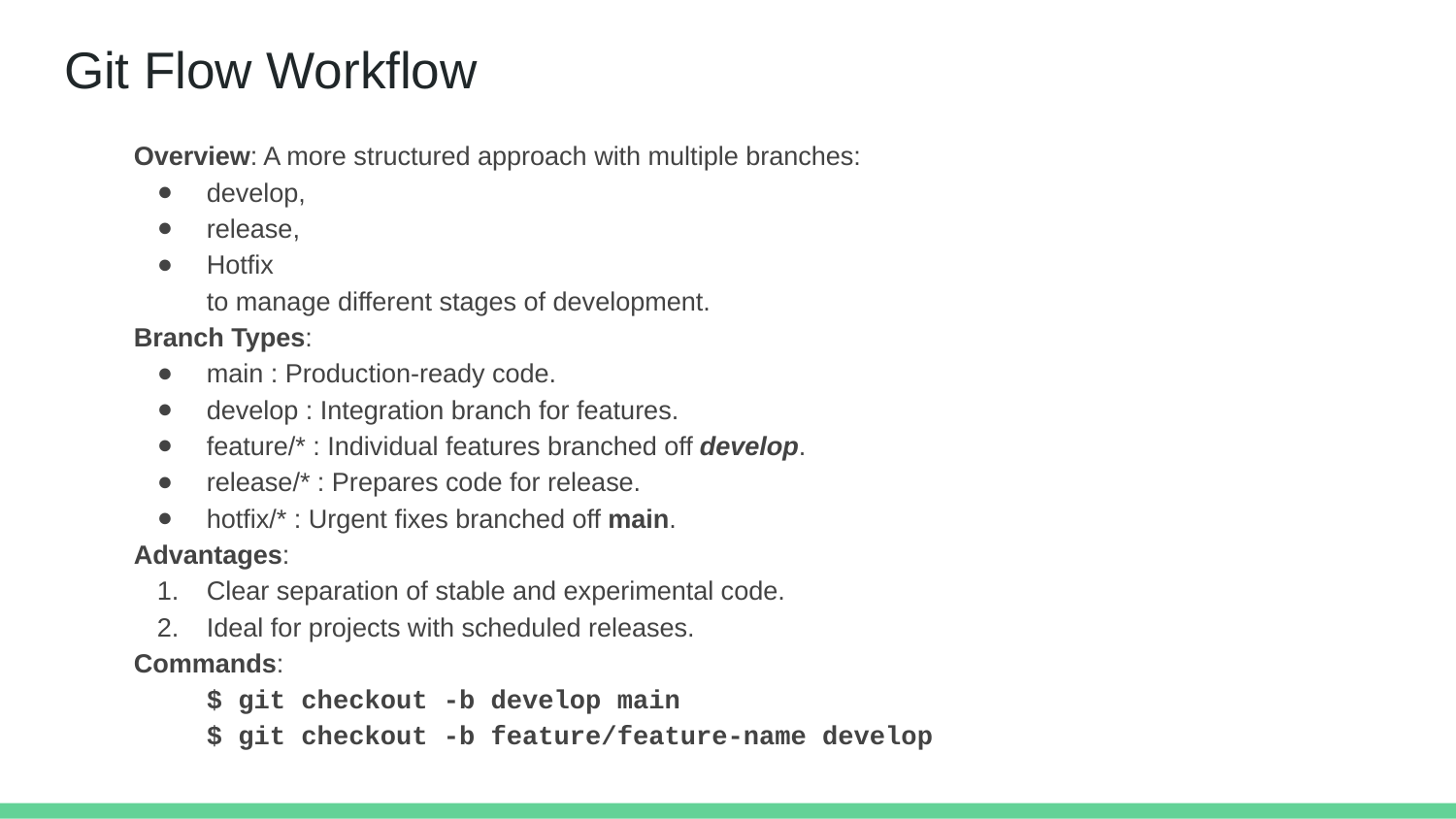

# Git Flow Workflow
Overview: A more structured approach with multiple branches:
develop,
release,
Hotfix
to manage different stages of development.
Branch Types:
main : Production-ready code.
develop : Integration branch for features.
feature/* : Individual features branched off develop.
release/* : Prepares code for release.
hotfix/* : Urgent fixes branched off main.
Advantages:
Clear separation of stable and experimental code.
Ideal for projects with scheduled releases.
Commands:
$ git checkout -b develop main
$ git checkout -b feature/feature-name develop